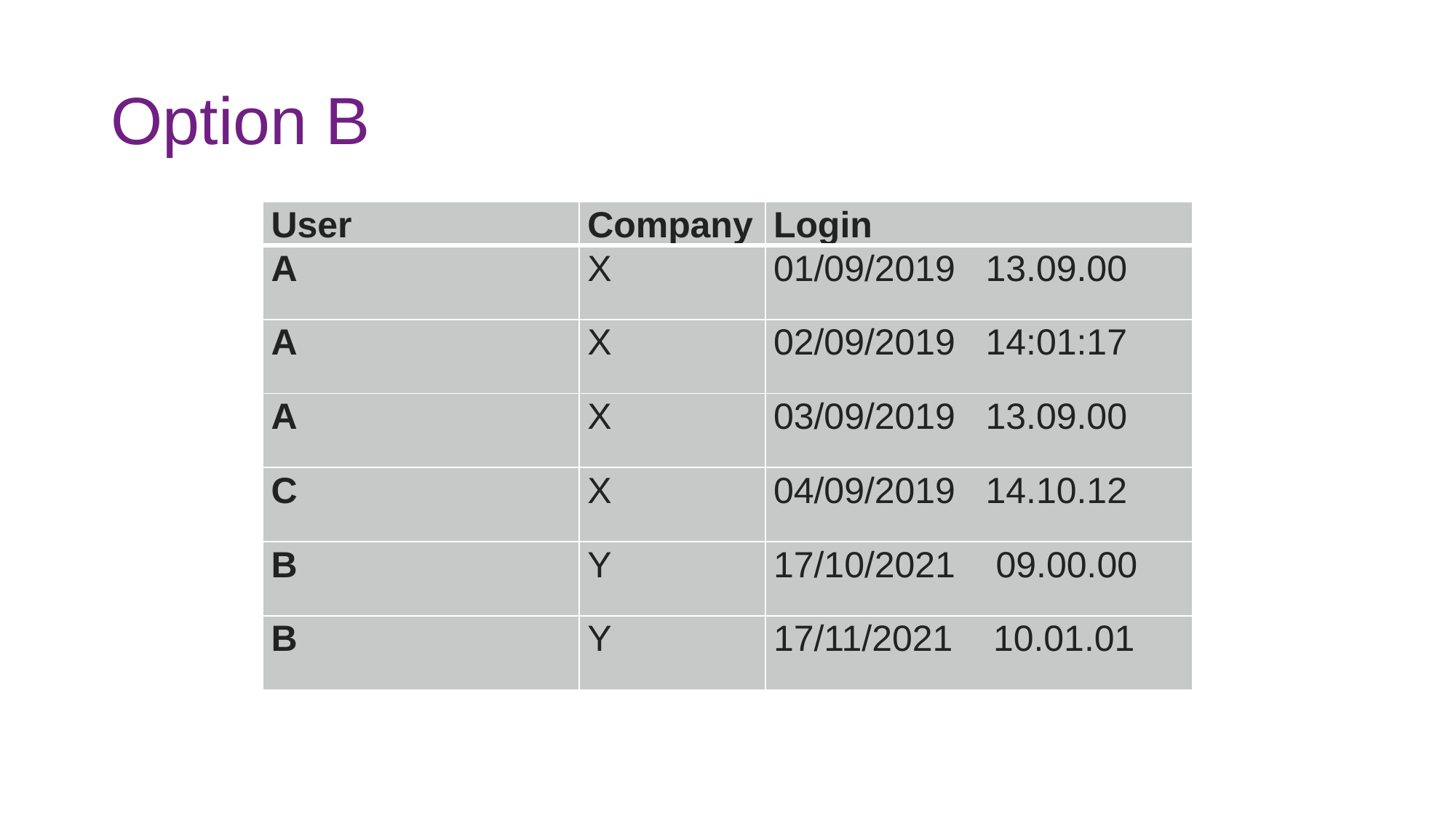

# Option B
| User | Company | Login |
| --- | --- | --- |
| A | X | 01/09/2019 13.09.00 |
| A | X | 02/09/2019 14:01:17 |
| A | X | 03/09/2019 13.09.00 |
| C | X | 04/09/2019 14.10.12 |
| B | Y | 17/10/2021 09.00.00 |
| B | Y | 17/11/2021 10.01.01 |